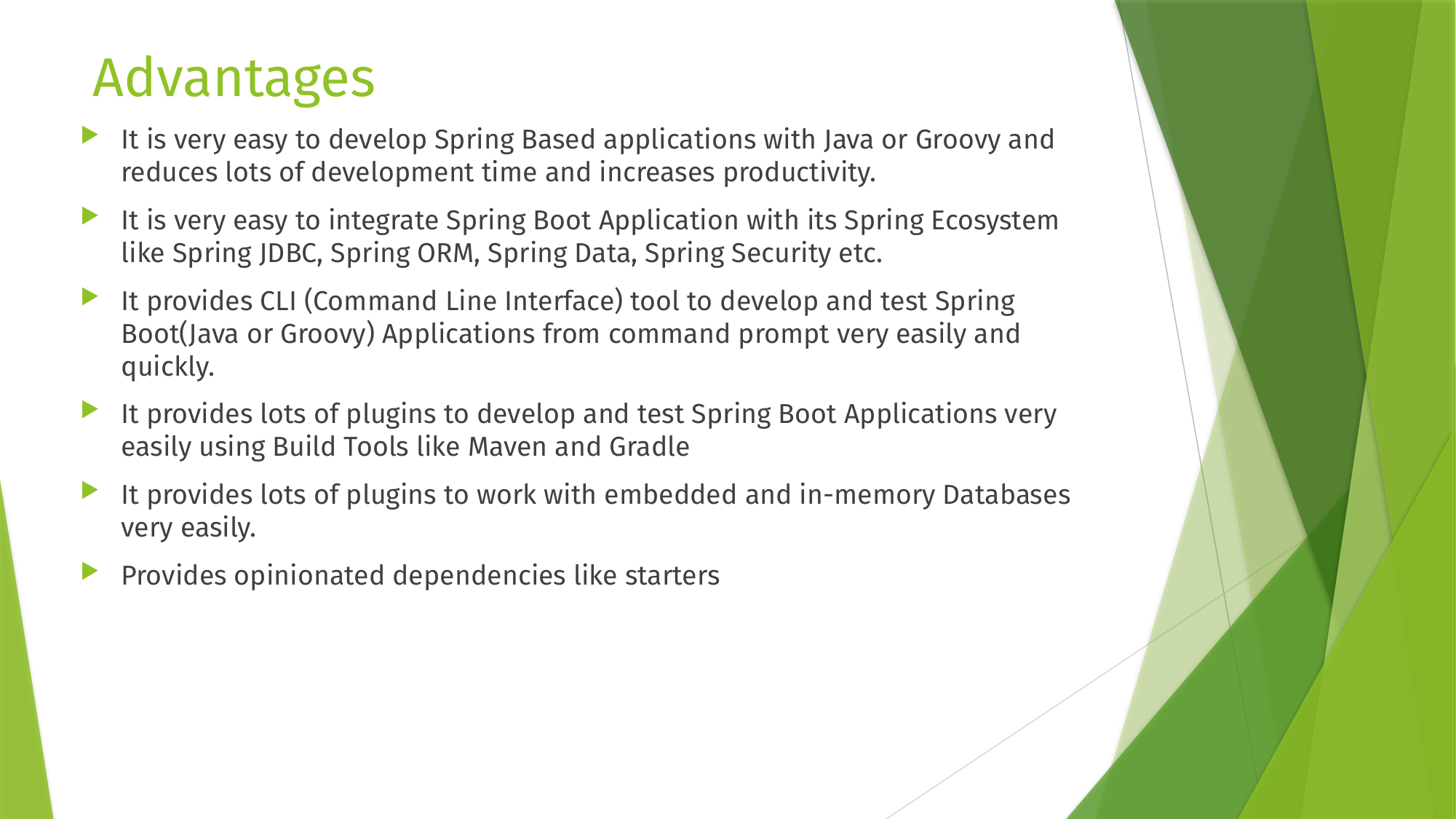

# Advantages
It is very easy to develop Spring Based applications with Java or Groovy and  reduces lots of development time and increases productivity.
It is very easy to integrate Spring Boot Application with its Spring Ecosystem like Spring JDBC, Spring ORM, Spring Data, Spring Security etc.
It provides CLI (Command Line Interface) tool to develop and test Spring Boot(Java or Groovy) Applications from command prompt very easily and quickly.
It provides lots of plugins to develop and test Spring Boot Applications very easily using Build Tools like Maven and Gradle
It provides lots of plugins to work with embedded and in-memory Databases very easily.
Provides opinionated dependencies like starters